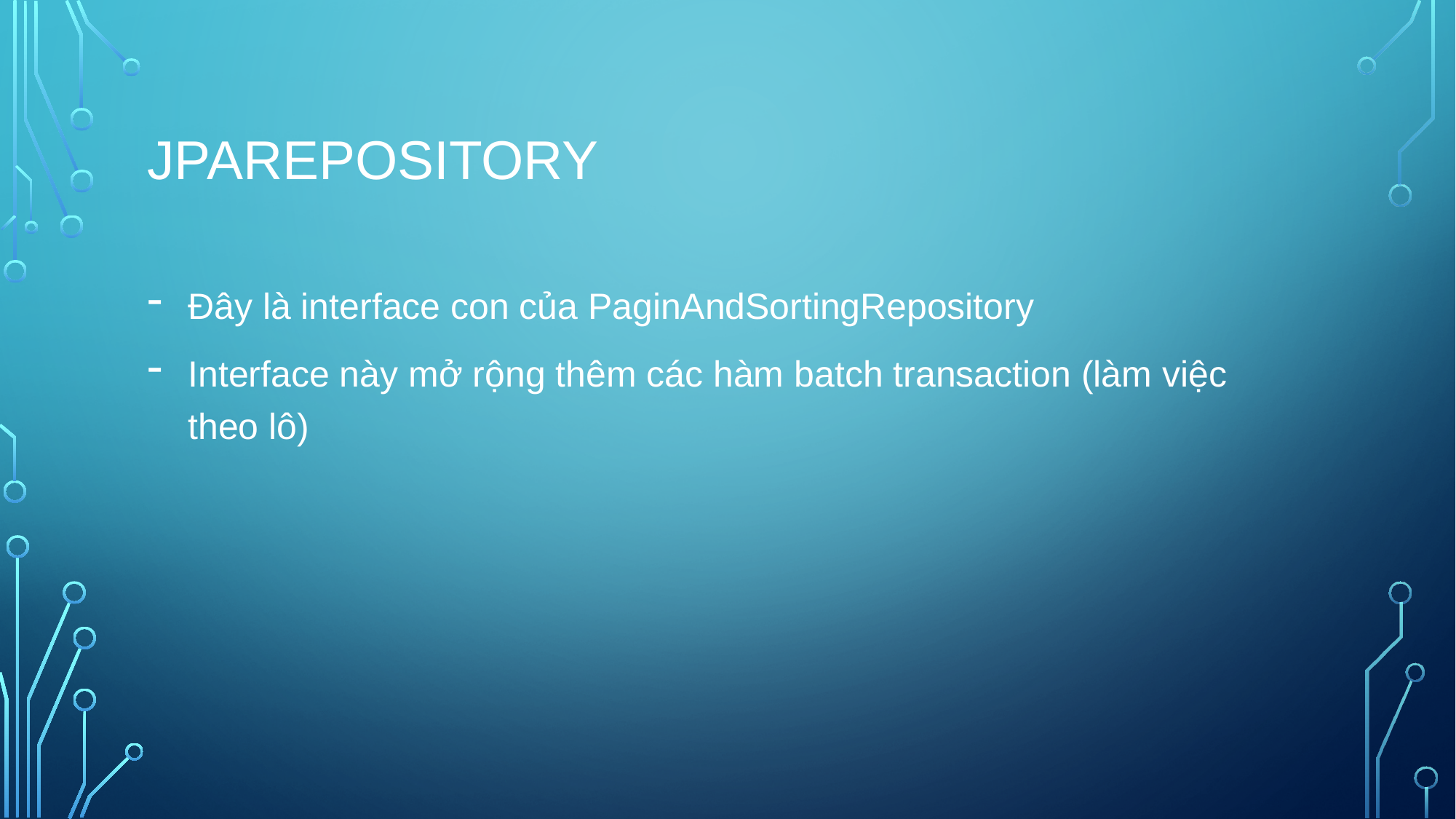

# JpaREPOSITORY
Đây là interface con của PaginAndSortingRepository
Interface này mở rộng thêm các hàm batch transaction (làm việc theo lô)